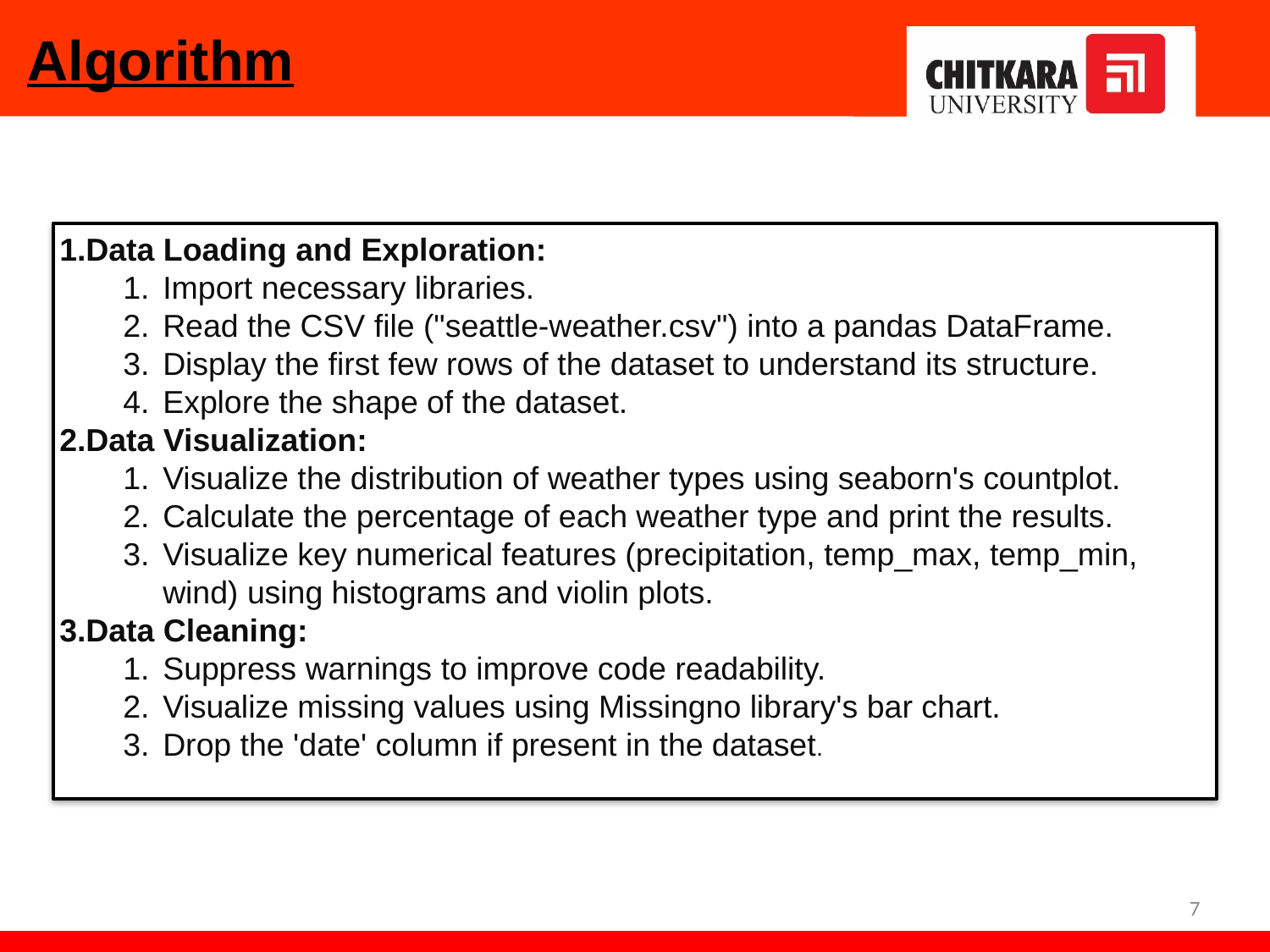

# Algorithm

Data Loading and Exploration:
Import necessary libraries.
Read the CSV file ("seattle-weather.csv") into a pandas DataFrame.
Display the first few rows of the dataset to understand its structure.
Explore the shape of the dataset.
Data Visualization:
Visualize the distribution of weather types using seaborn's countplot.
Calculate the percentage of each weather type and print the results.
Visualize key numerical features (precipitation, temp_max, temp_min, wind) using histograms and violin plots.
Data Cleaning:
Suppress warnings to improve code readability.
Visualize missing values using Missingno library's bar chart.
Drop the 'date' column if present in the dataset.

7